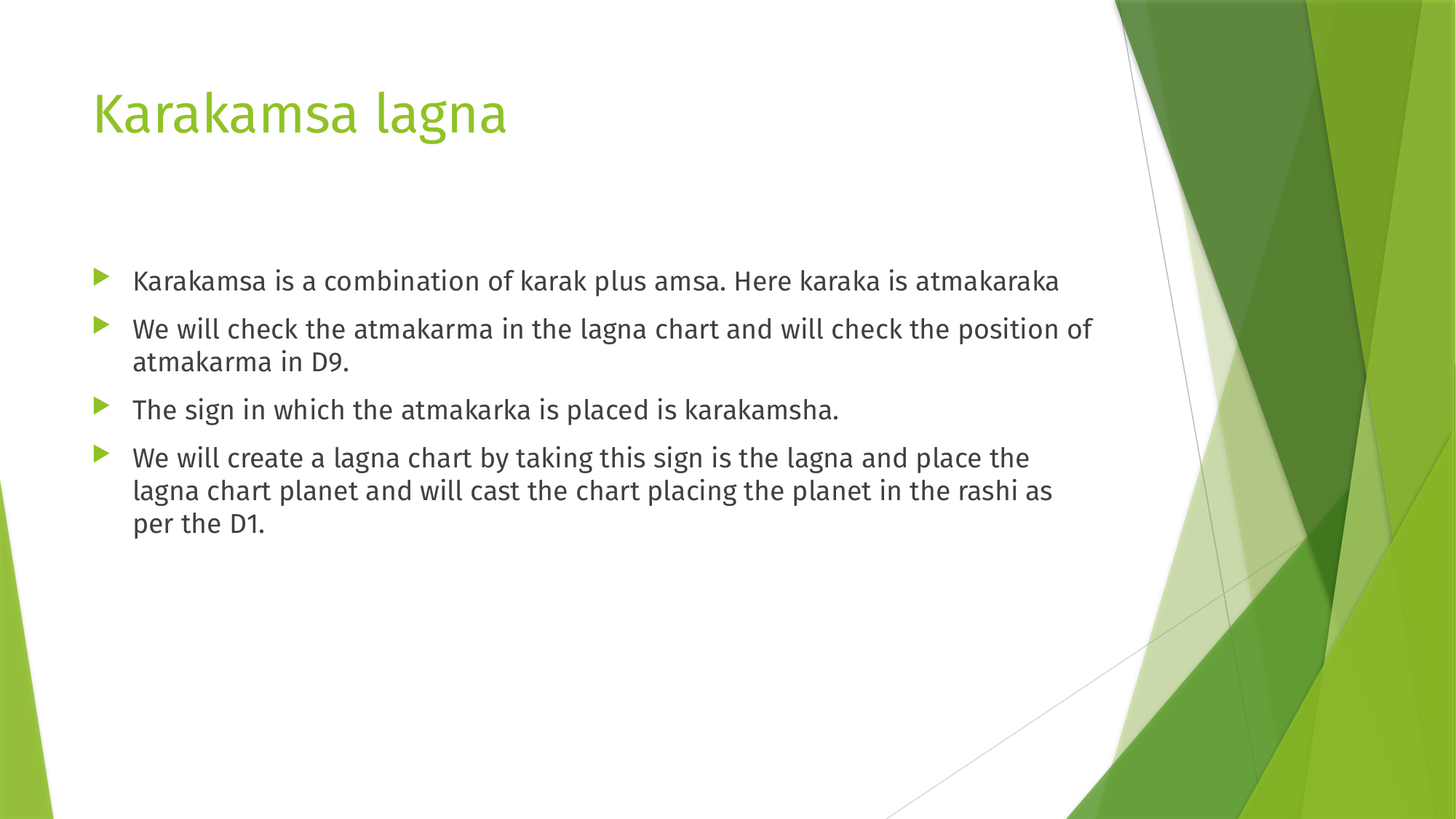

# Karakamsa lagna
Karakamsa is a combination of karak plus amsa. Here karaka is atmakaraka
We will check the atmakarma in the lagna chart and will check the position of atmakarma in D9.
The sign in which the atmakarka is placed is karakamsha.
We will create a lagna chart by taking this sign is the lagna and place the lagna chart planet and will cast the chart placing the planet in the rashi as per the D1.